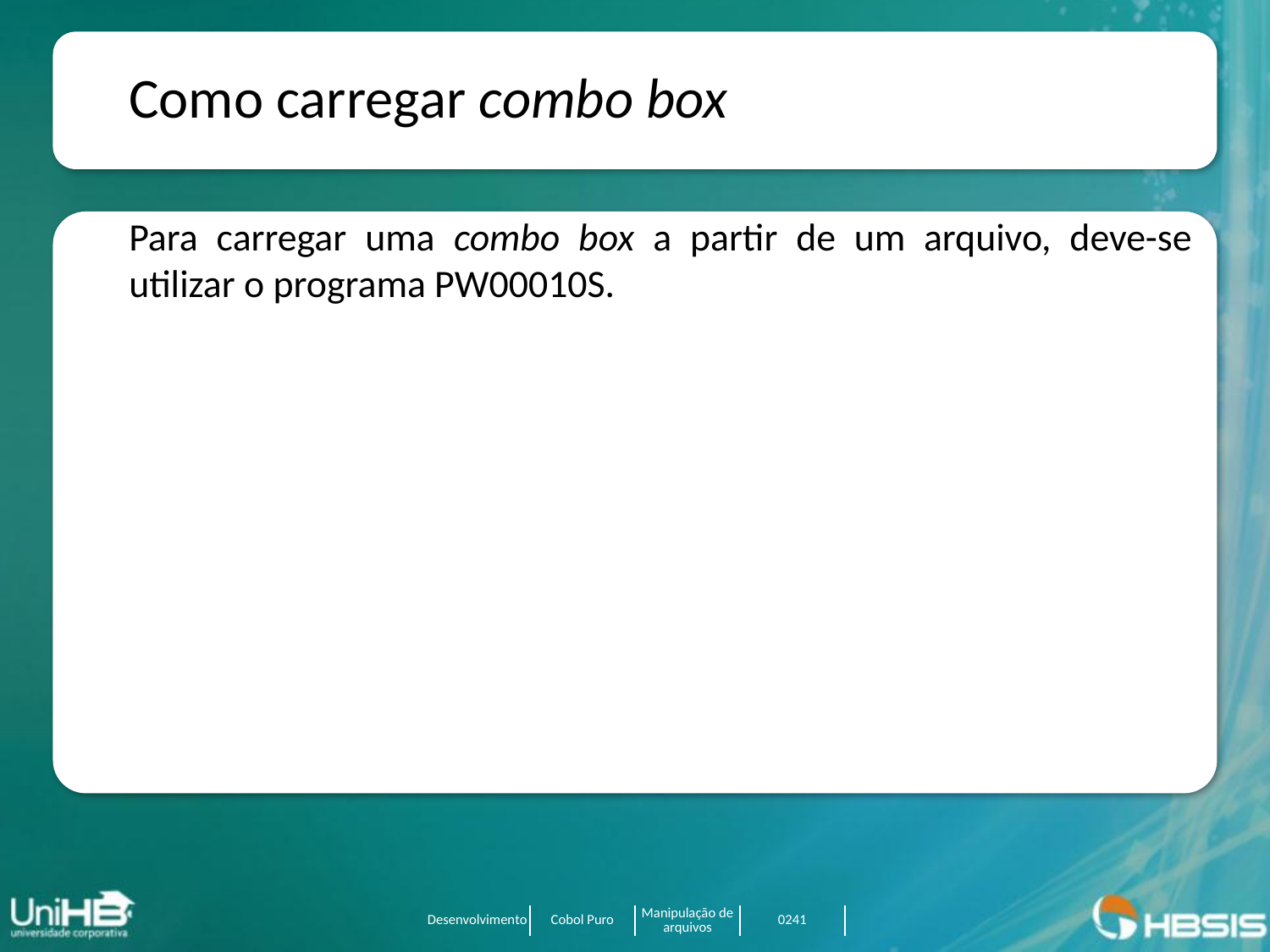

Como carregar combo box
Para carregar uma combo box a partir de um arquivo, deve-se utilizar o programa PW00010S.